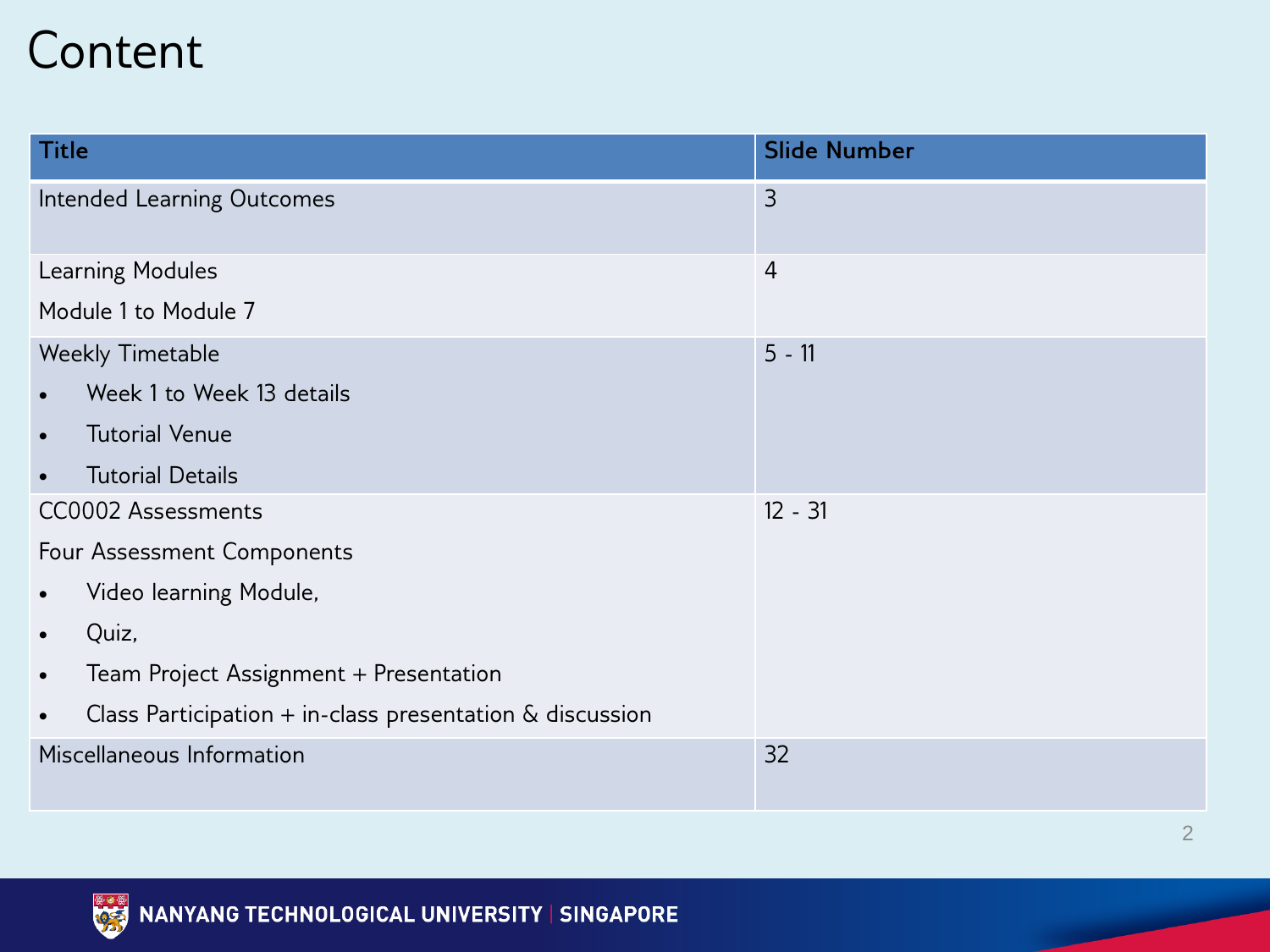

# Content
| Title | Slide Number |
| --- | --- |
| Intended Learning Outcomes | 3 |
| Learning Modules Module 1 to Module 7 | 4 |
| Weekly Timetable Week 1 to Week 13 details Tutorial Venue Tutorial Details | 5 - 11 |
| CC0002 Assessments Four Assessment Components Video learning Module, Quiz, Team Project Assignment + Presentation Class Participation + in-class presentation & discussion | 12 - 31 |
| Miscellaneous Information | 32 |

2